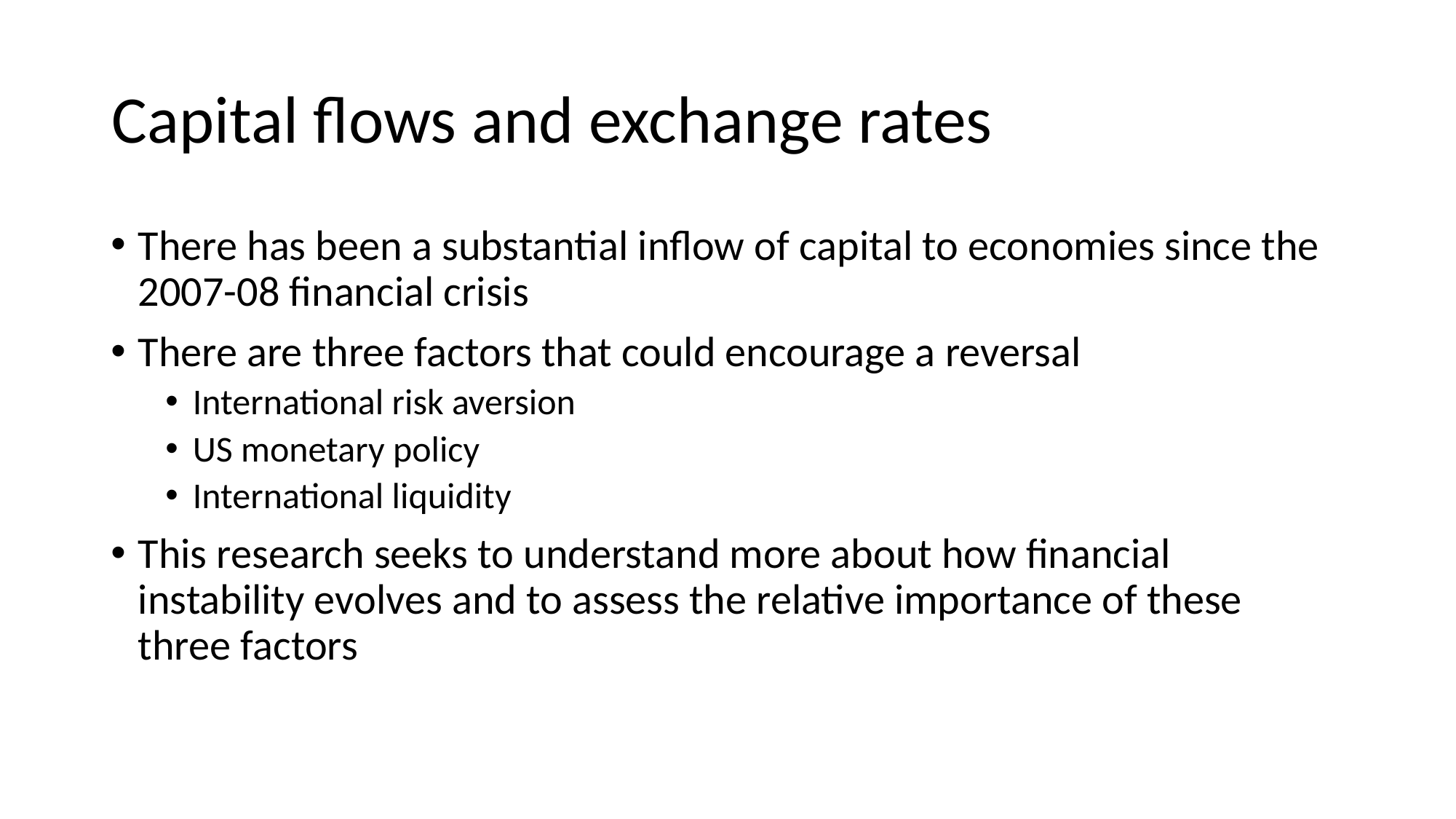

# Capital flows and exchange rates
There has been a substantial inflow of capital to economies since the 2007-08 financial crisis
There are three factors that could encourage a reversal
International risk aversion
US monetary policy
International liquidity
This research seeks to understand more about how financial instability evolves and to assess the relative importance of these three factors